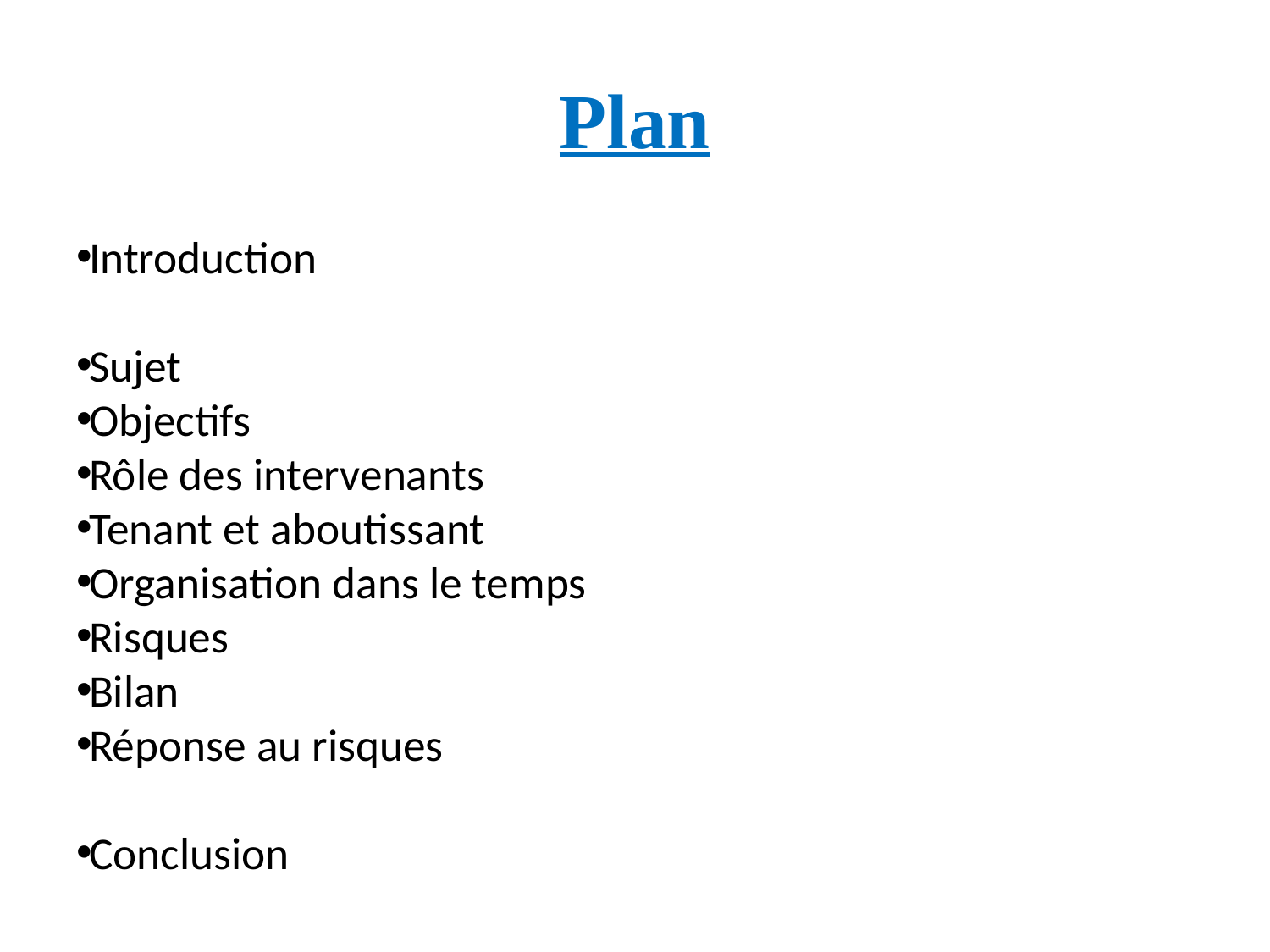

# Plan
Introduction

Sujet
Objectifs
Rôle des intervenants
Tenant et aboutissant
Organisation dans le temps
Risques
Bilan
Réponse au risques

Conclusion